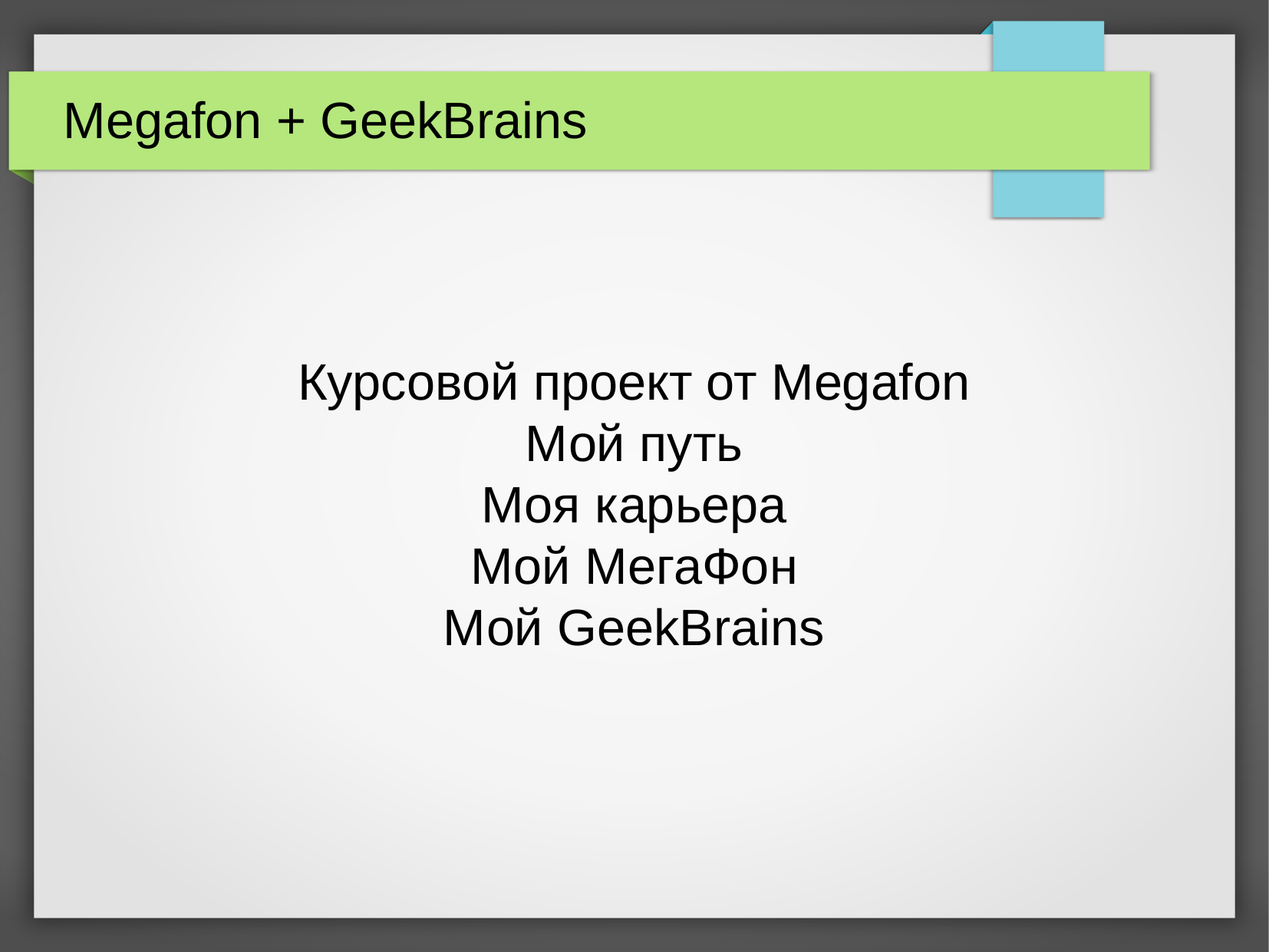

Megafon + GeekBrains
Курсовой проект от Megafon
Мой путь
Моя карьера
Мой МегаФон
Мой GeekBrains